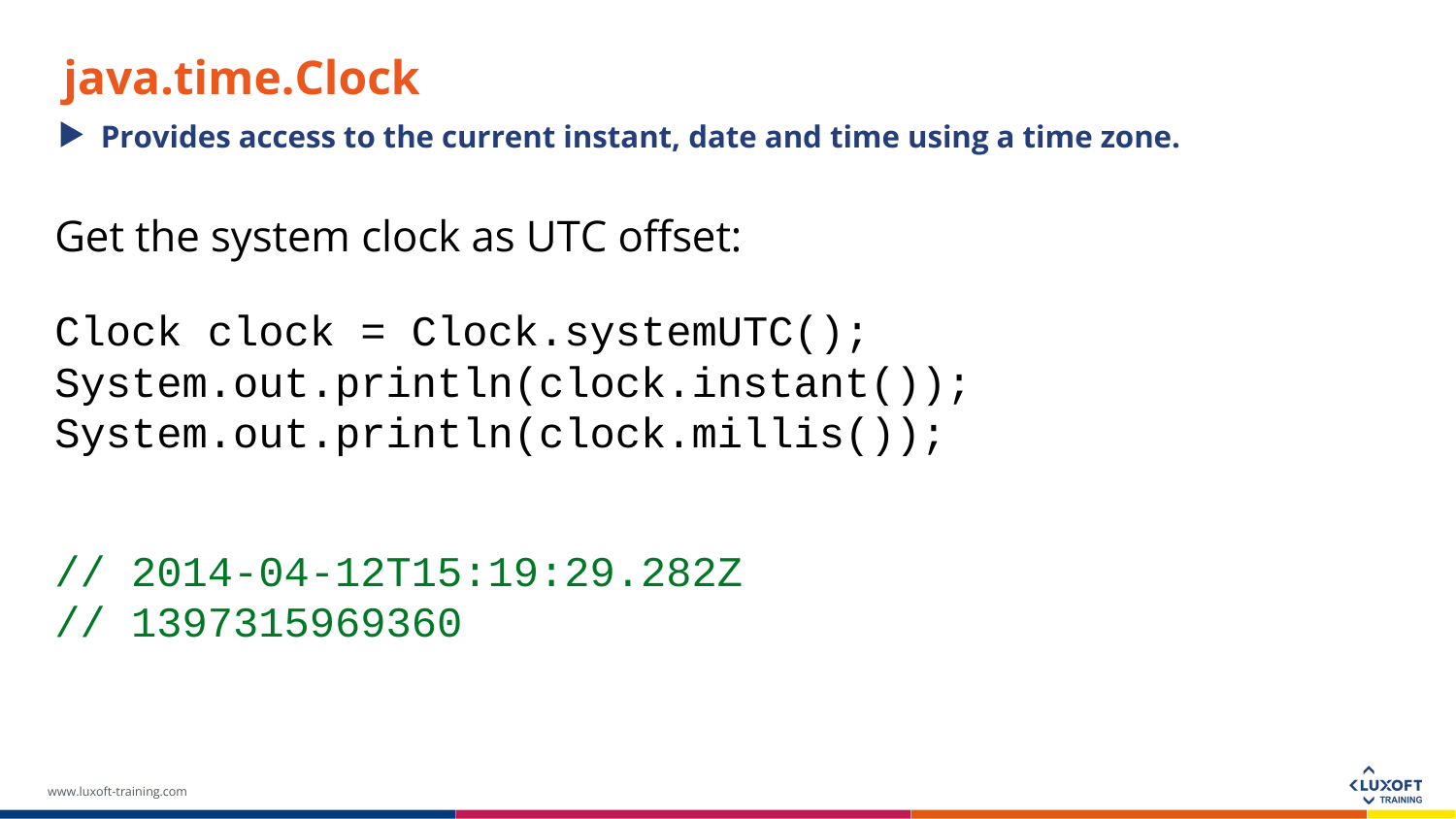

java.time.Clock

Provides access to the current instant, date and time using a time zone.
Get the system clock as UTC offset:

Clock clock = Clock.systemUTC();
System.out.println(clock.instant());
System.out.println(clock.millis());

// 2014-04-12T15:19:29.282Z
// 1397315969360